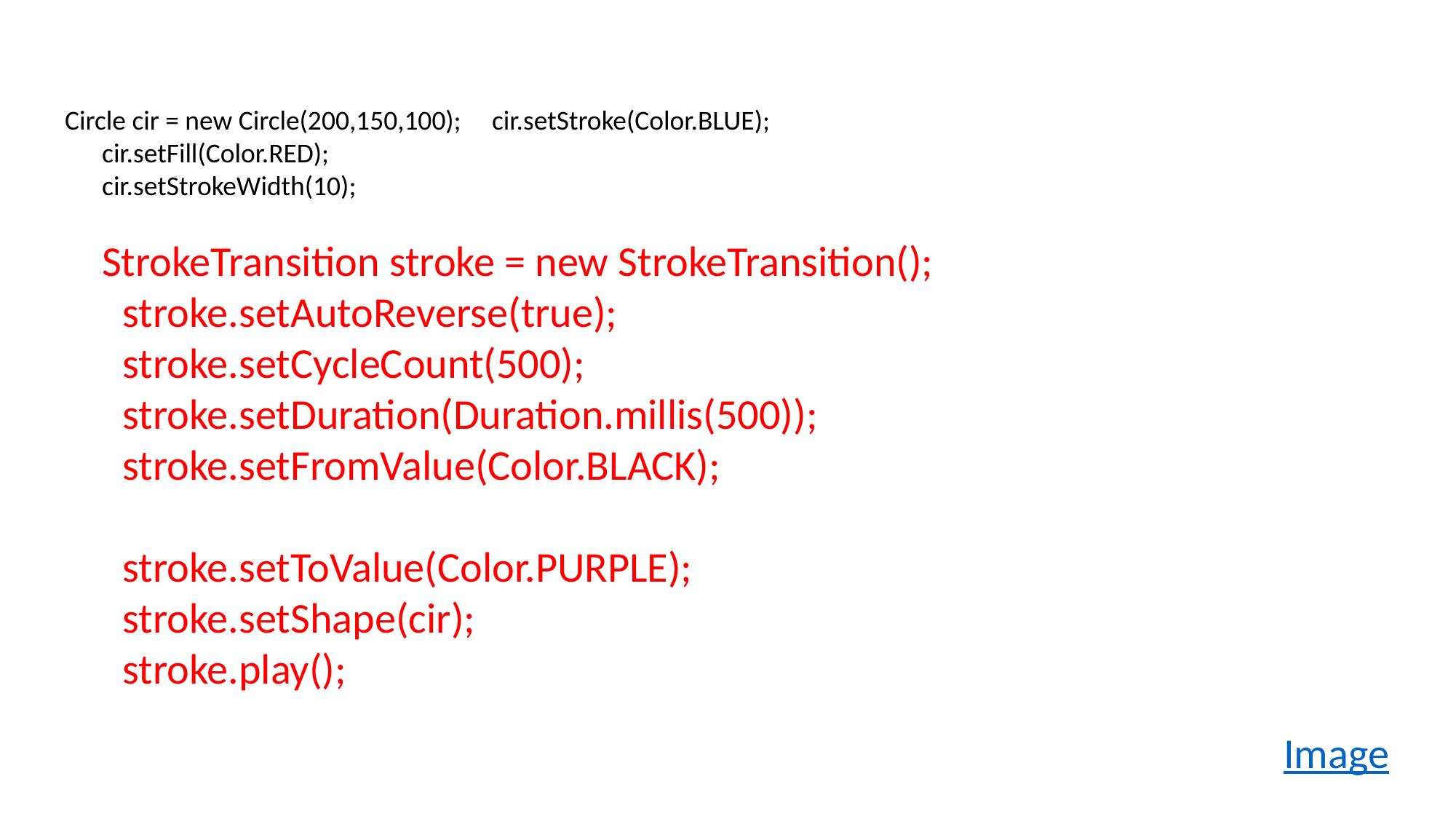

Circle cir = new Circle(200,150,100);     cir.setStroke(Color.BLUE);
      cir.setFill(Color.RED);
      cir.setStrokeWidth(10);

      StrokeTransition stroke = new StrokeTransition();
      stroke.setAutoReverse(true);
      stroke.setCycleCount(500);
      stroke.setDuration(Duration.millis(500));
      stroke.setFromValue(Color.BLACK);

      stroke.setToValue(Color.PURPLE);
      stroke.setShape(cir);
      stroke.play();
Image